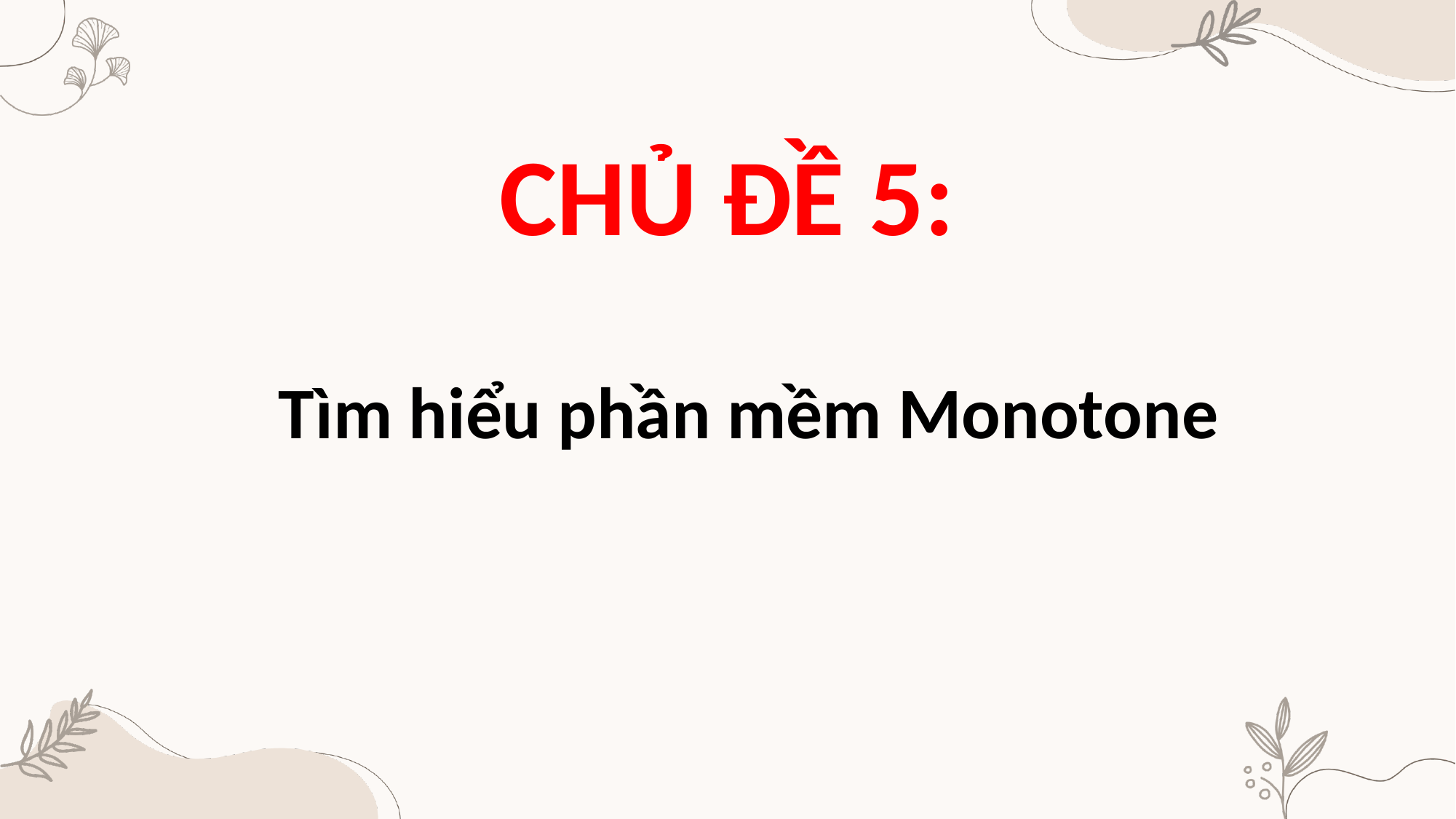

CHỦ ĐỀ 5:
Tìm hiểu phần mềm Monotone